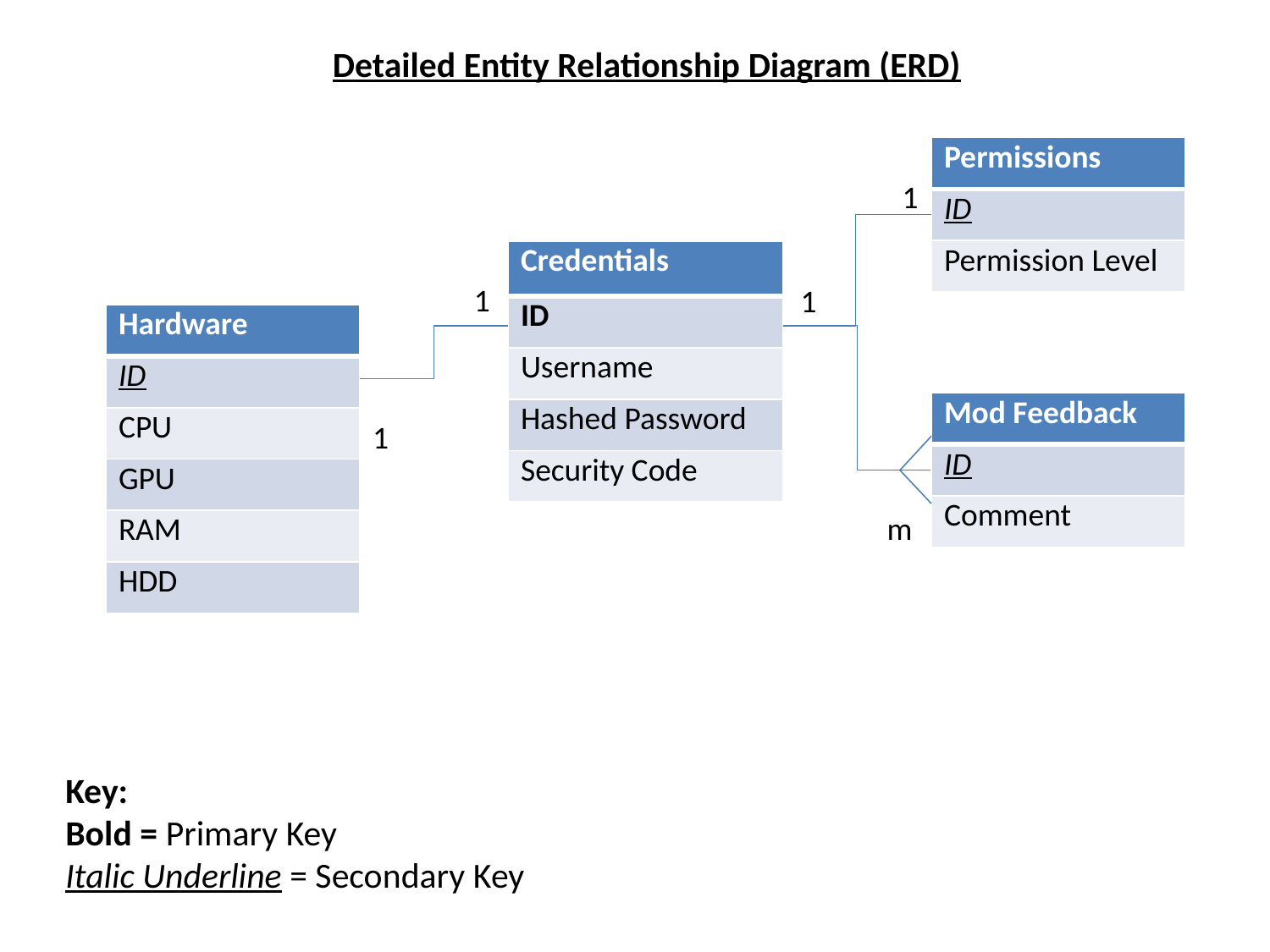

Detailed Entity Relationship Diagram (ERD)
| Permissions |
| --- |
| ID |
| Permission Level |
1
| Credentials |
| --- |
| ID |
| Username |
| Hashed Password |
| Security Code |
1
1
| Hardware |
| --- |
| ID |
| CPU |
| GPU |
| RAM |
| HDD |
| Mod Feedback |
| --- |
| ID |
| Comment |
1
m
Key:
Bold = Primary Key
Italic Underline = Secondary Key